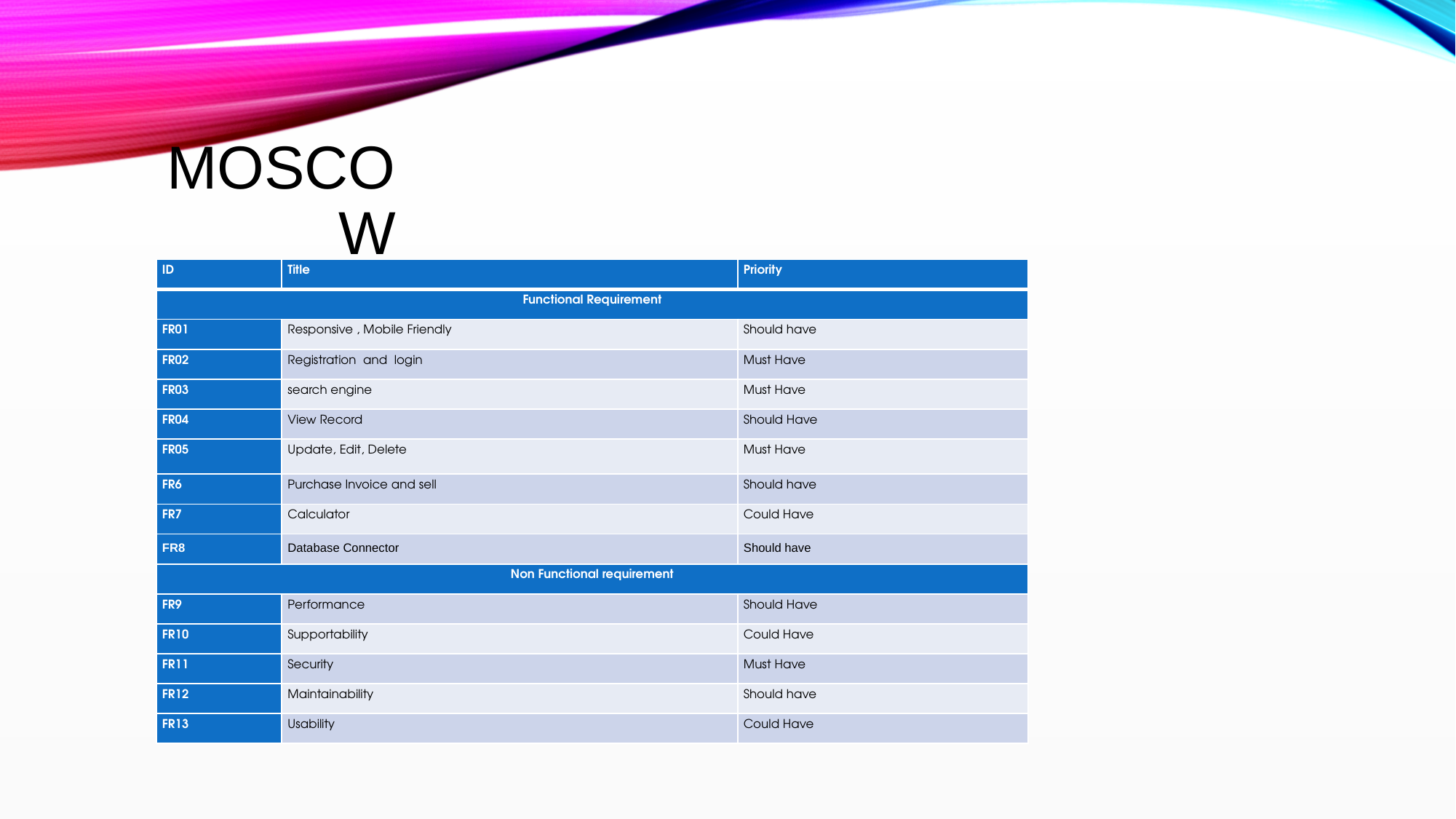

# Moscow
| ID | Title | Priority |
| --- | --- | --- |
| Functional Requirement |  |  |
| FR01 | Responsive , Mobile Friendly | Should have |
| FR02 | Registration and login | Must Have |
| FR03 | search engine | Must Have |
| FR04 | View Record | Should Have |
| FR05 | Update, Edit, Delete | Must Have |
| FR6 | Purchase Invoice and sell | Should have |
| FR7 | Calculator | Could Have |
| FR8 | Database Connector | Should have |
| Non Functional requirement |  |  |
| FR9 | Performance | Should Have |
| FR10 | Supportability | Could Have |
| FR11 | Security | Must Have |
| FR12 | Maintainability | Should have |
| FR13 | Usability | Could Have |